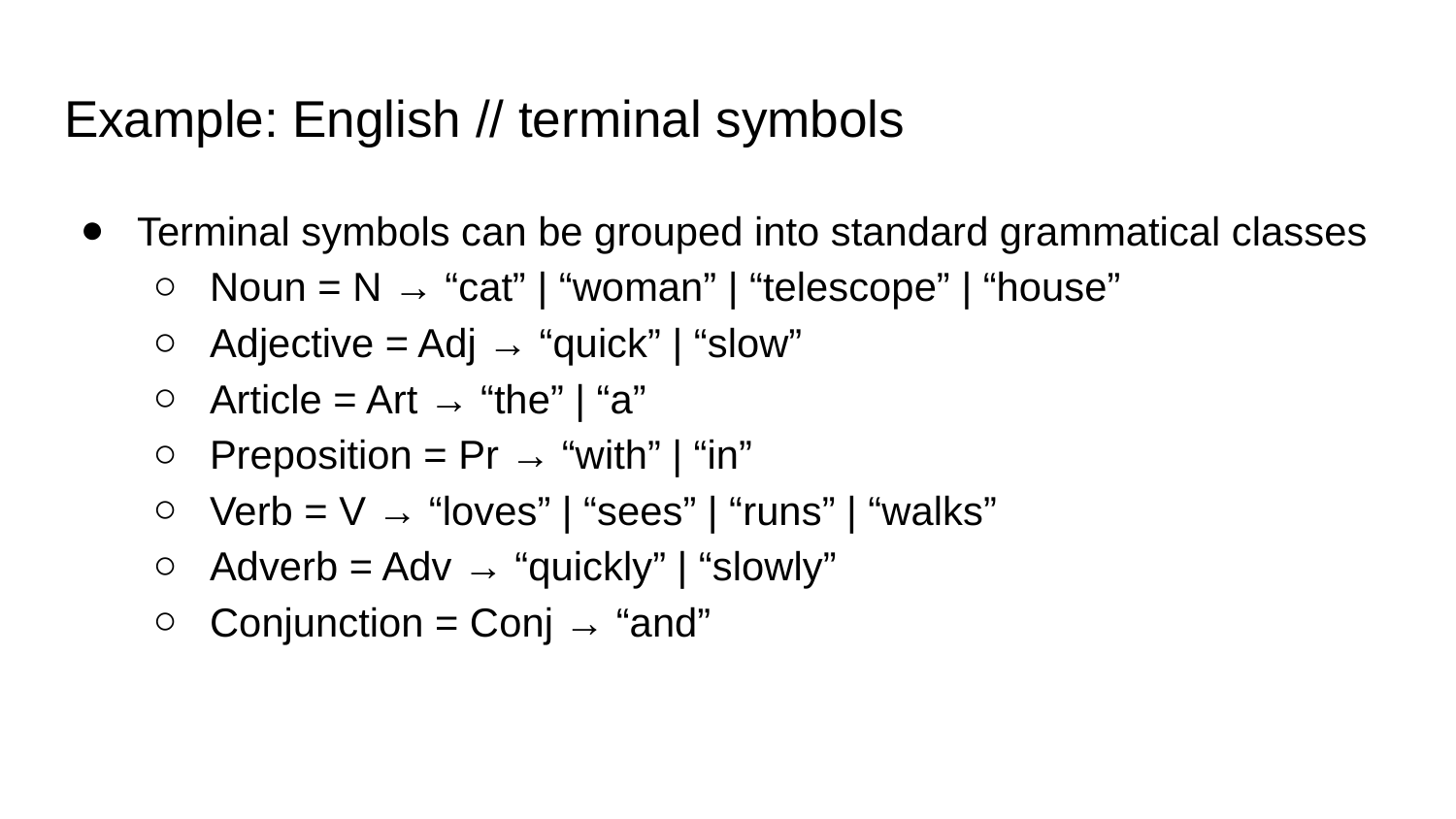

# Example: English // terminal symbols
Terminal symbols can be grouped into standard grammatical classes
Noun = N → “cat” | “woman” | “telescope” | “house”
Adjective = Adj → “quick” | “slow”
Article = Art → “the” | “a”
Preposition = Pr → “with” | “in”
Verb = V → “loves” | “sees” | “runs” | “walks”
Adverb = Adv → “quickly” | “slowly”
Conjunction = Conj → “and”